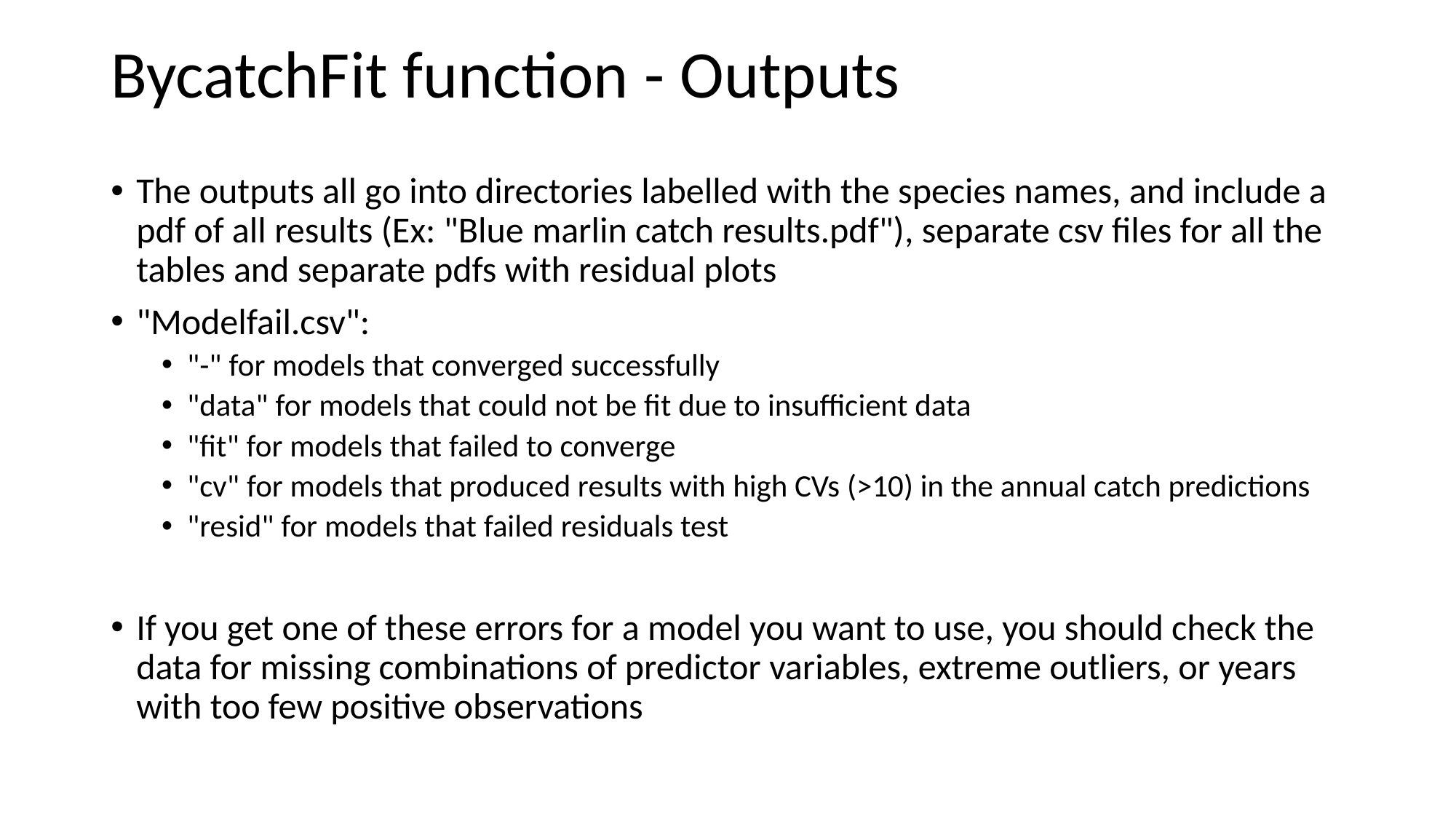

# BycatchFit function - Outputs

The outputs all go into directories labelled with the species names, and include a pdf of all results (Ex: "Blue marlin catch results.pdf"), separate csv files for all the tables and separate pdfs with residual plots
"Modelfail.csv":
"-" for models that converged successfully
"data" for models that could not be fit due to insufficient data
"fit" for models that failed to converge
"cv" for models that produced results with high CVs (>10) in the annual catch predictions
"resid" for models that failed residuals test

If you get one of these errors for a model you want to use, you should check the data for missing combinations of predictor variables, extreme outliers, or years with too few positive observations